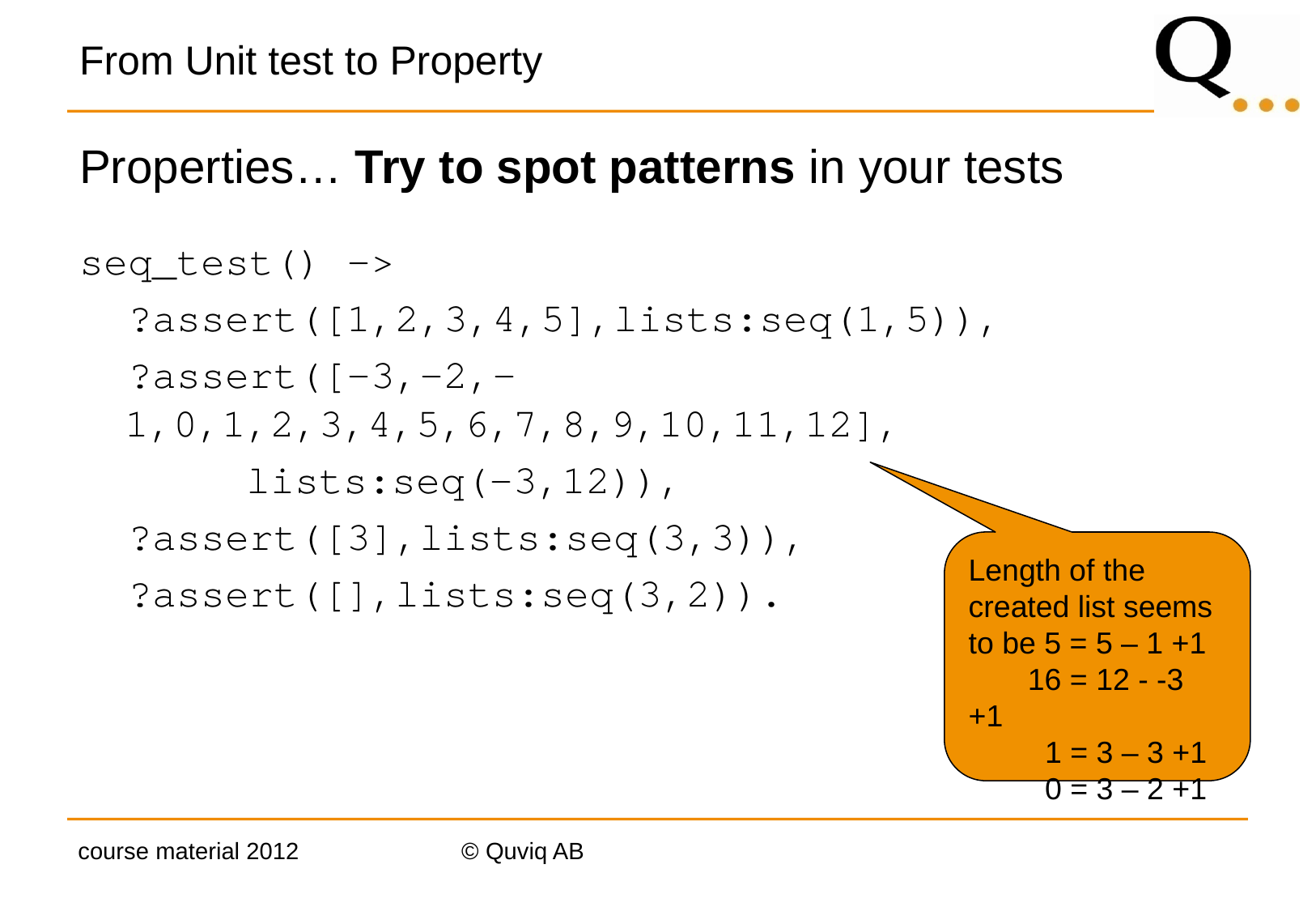

# From Unit test to Property
Properties… Try to spot patterns in your tests

seq_test() ->
  ?assert([1,2,3,4,5],lists:seq(1,5)),
  ?assert([-3,-2,-1,0,1,2,3,4,5,6,7,8,9,10,11,12],
  	lists:seq(-3,12)),
  ?assert([3],lists:seq(3,3)),
  ?assert([],lists:seq(3,2)).

Length of the created list seems to be 5 = 5 – 1 +1
       16 = 12 - -3 +1
         1 = 3 – 3 +1
         0 = 3 – 2 +1
course material 2012
© Quviq AB